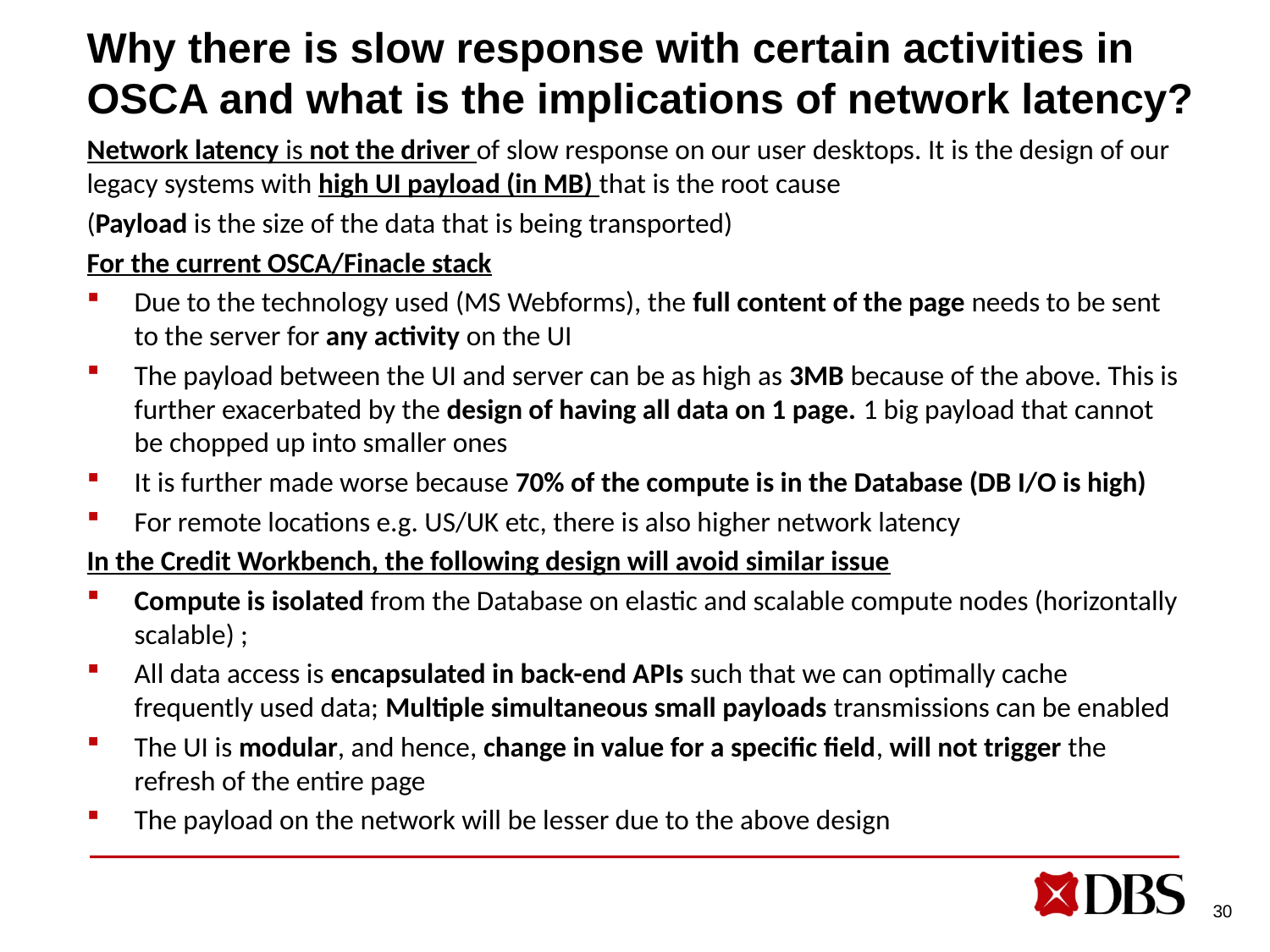

# Why there is slow response with certain activities in OSCA and what is the implications of network latency?
Network latency is not the driver of slow response on our user desktops. It is the design of our legacy systems with high UI payload (in MB) that is the root cause
(Payload is the size of the data that is being transported)
For the current OSCA/Finacle stack
Due to the technology used (MS Webforms), the full content of the page needs to be sent to the server for any activity on the UI
The payload between the UI and server can be as high as 3MB because of the above. This is further exacerbated by the design of having all data on 1 page. 1 big payload that cannot be chopped up into smaller ones
It is further made worse because 70% of the compute is in the Database (DB I/O is high)
For remote locations e.g. US/UK etc, there is also higher network latency
In the Credit Workbench, the following design will avoid similar issue
Compute is isolated from the Database on elastic and scalable compute nodes (horizontally scalable) ;
All data access is encapsulated in back-end APIs such that we can optimally cache frequently used data; Multiple simultaneous small payloads transmissions can be enabled
The UI is modular, and hence, change in value for a specific field, will not trigger the refresh of the entire page
The payload on the network will be lesser due to the above design
30